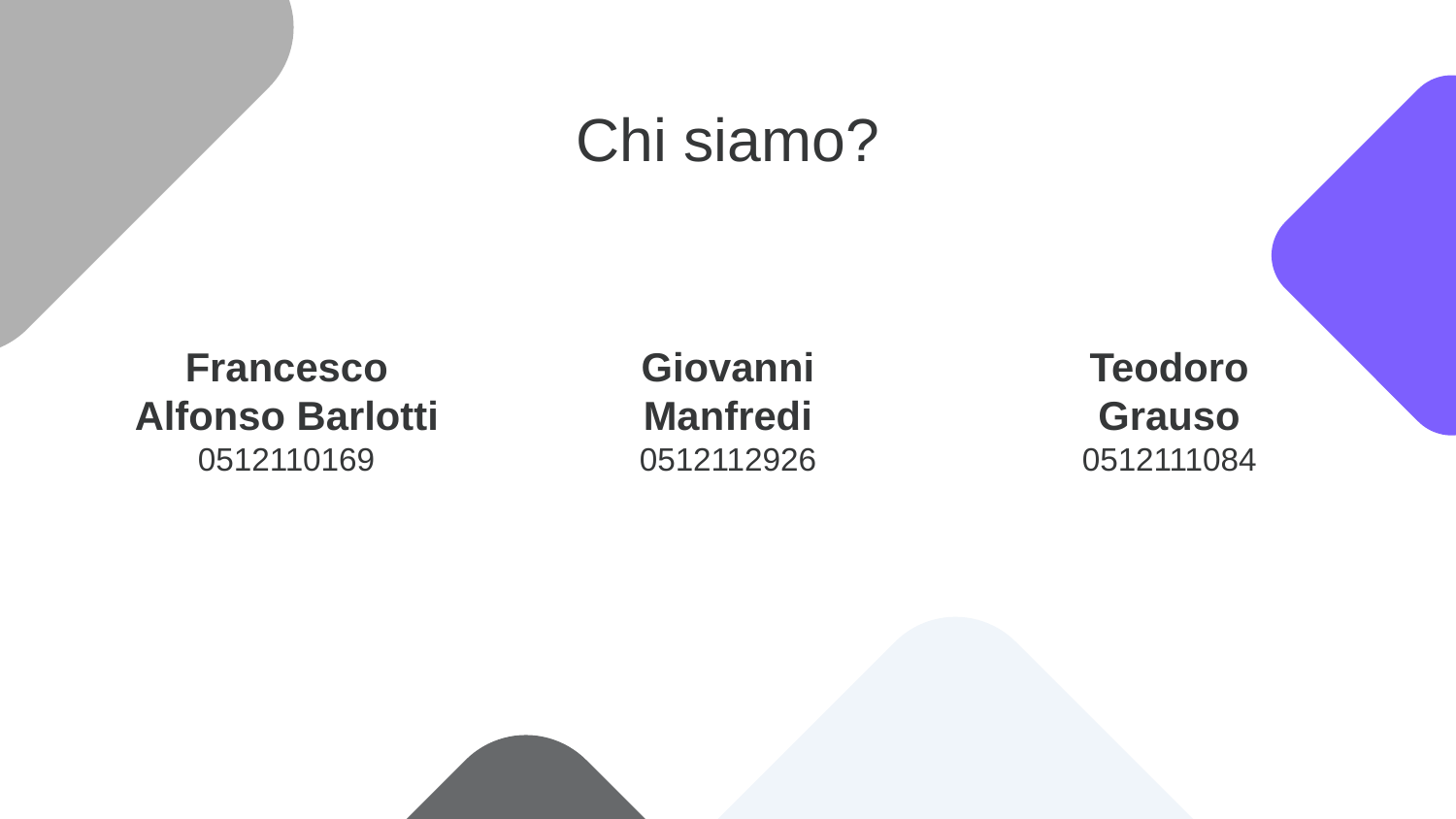

Chi siamo?
# Francesco Alfonso Barlotti 0512110169
Giovanni
Manfredi
0512112926
Teodoro
Grauso
0512111084